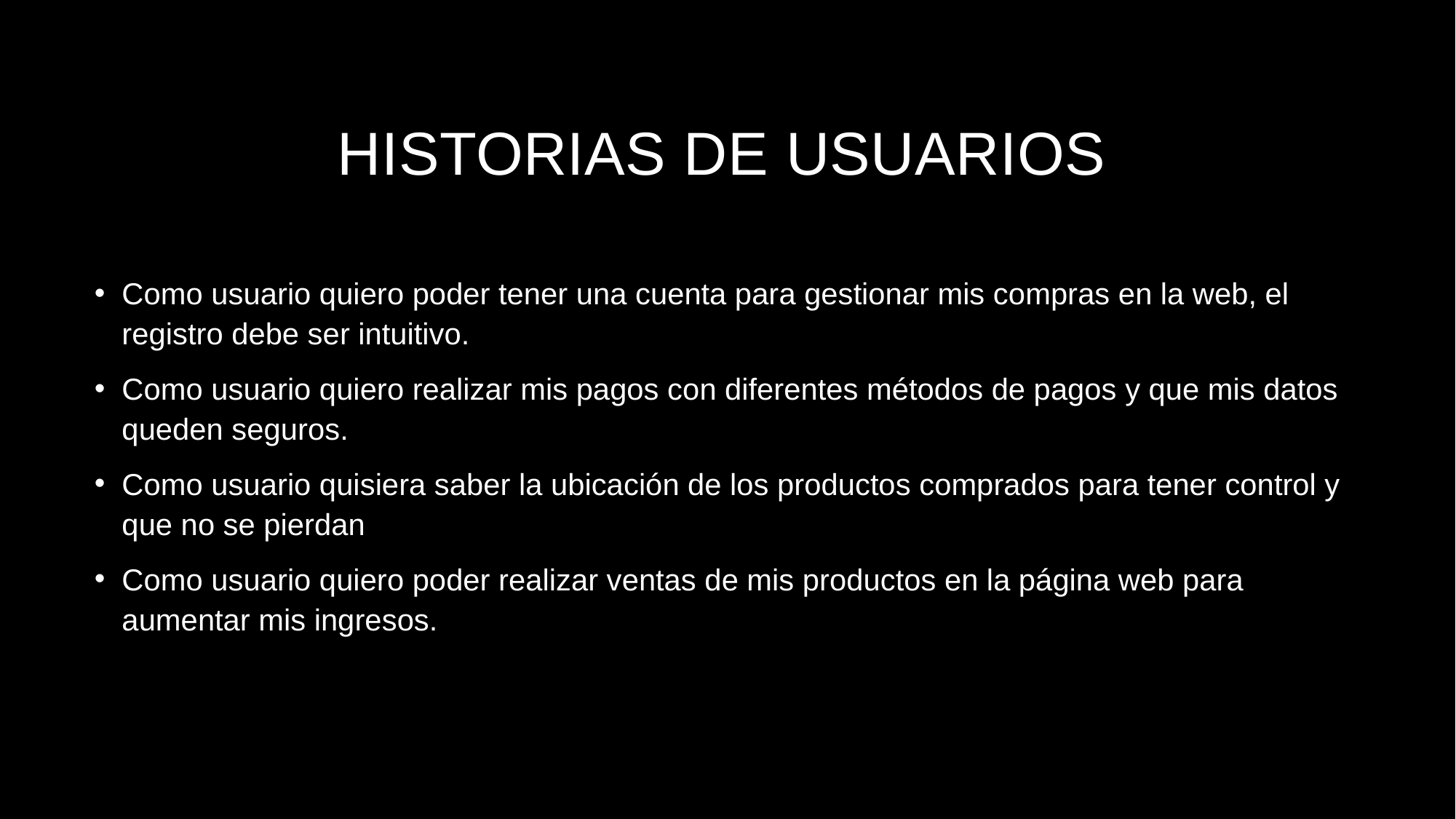

# Historias de usuarios
Como usuario quiero poder tener una cuenta para gestionar mis compras en la web, el registro debe ser intuitivo.
Como usuario quiero realizar mis pagos con diferentes métodos de pagos y que mis datos queden seguros.
Como usuario quisiera saber la ubicación de los productos comprados para tener control y que no se pierdan
Como usuario quiero poder realizar ventas de mis productos en la página web para aumentar mis ingresos.